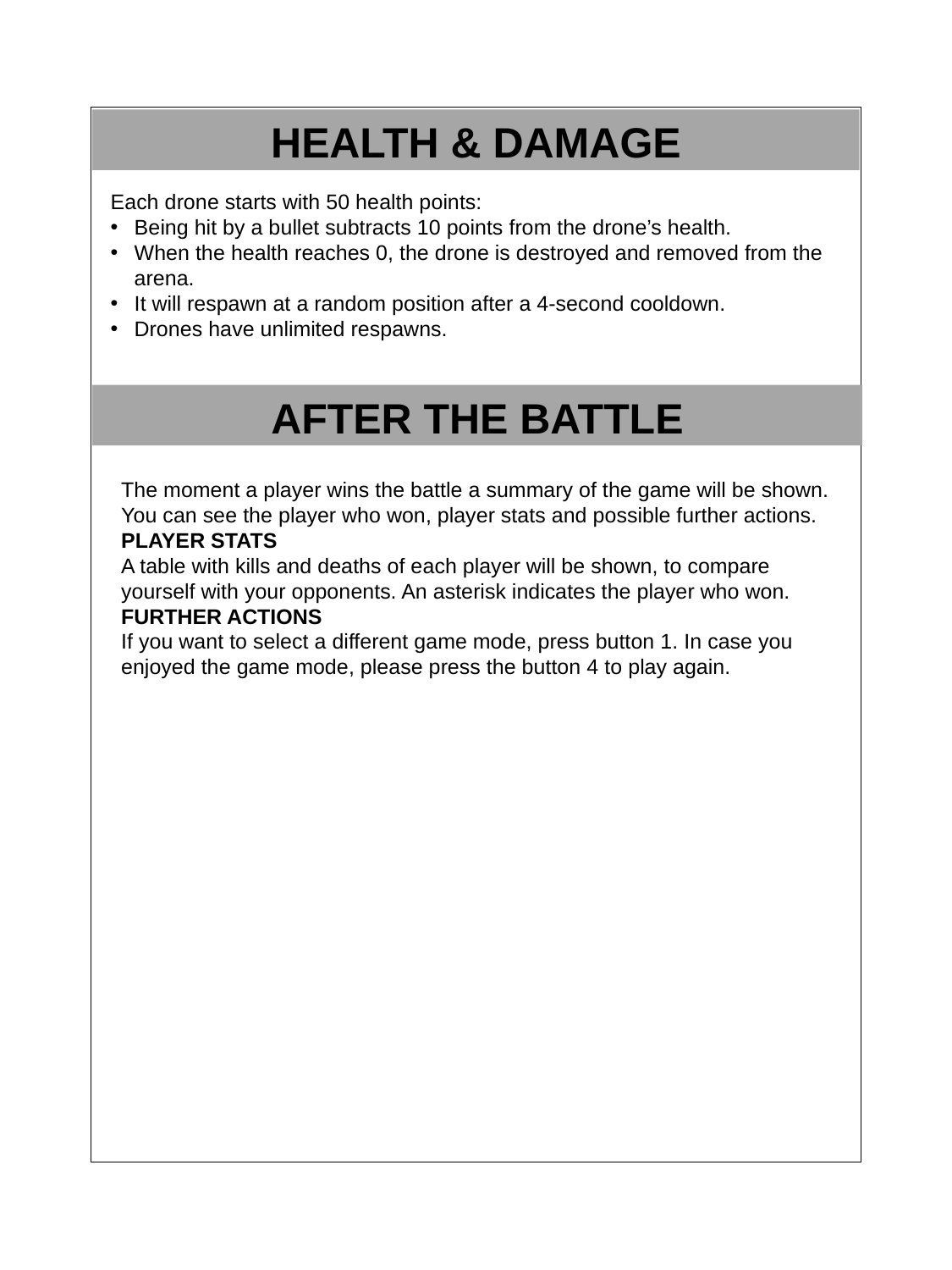

HEALTH & DAMAGE
Each drone starts with 50 health points:
Being hit by a bullet subtracts 10 points from the drone’s health.
When the health reaches 0, the drone is destroyed and removed from the arena.
It will respawn at a random position after a 4-second cooldown.
Drones have unlimited respawns.
AFTER THE BATTLE
The moment a player wins the battle a summary of the game will be shown. You can see the player who won, player stats and possible further actions.
PLAYER STATS
A table with kills and deaths of each player will be shown, to compare yourself with your opponents. An asterisk indicates the player who won.
FURTHER ACTIONS
If you want to select a different game mode, press button 1. In case you enjoyed the game mode, please press the button 4 to play again.